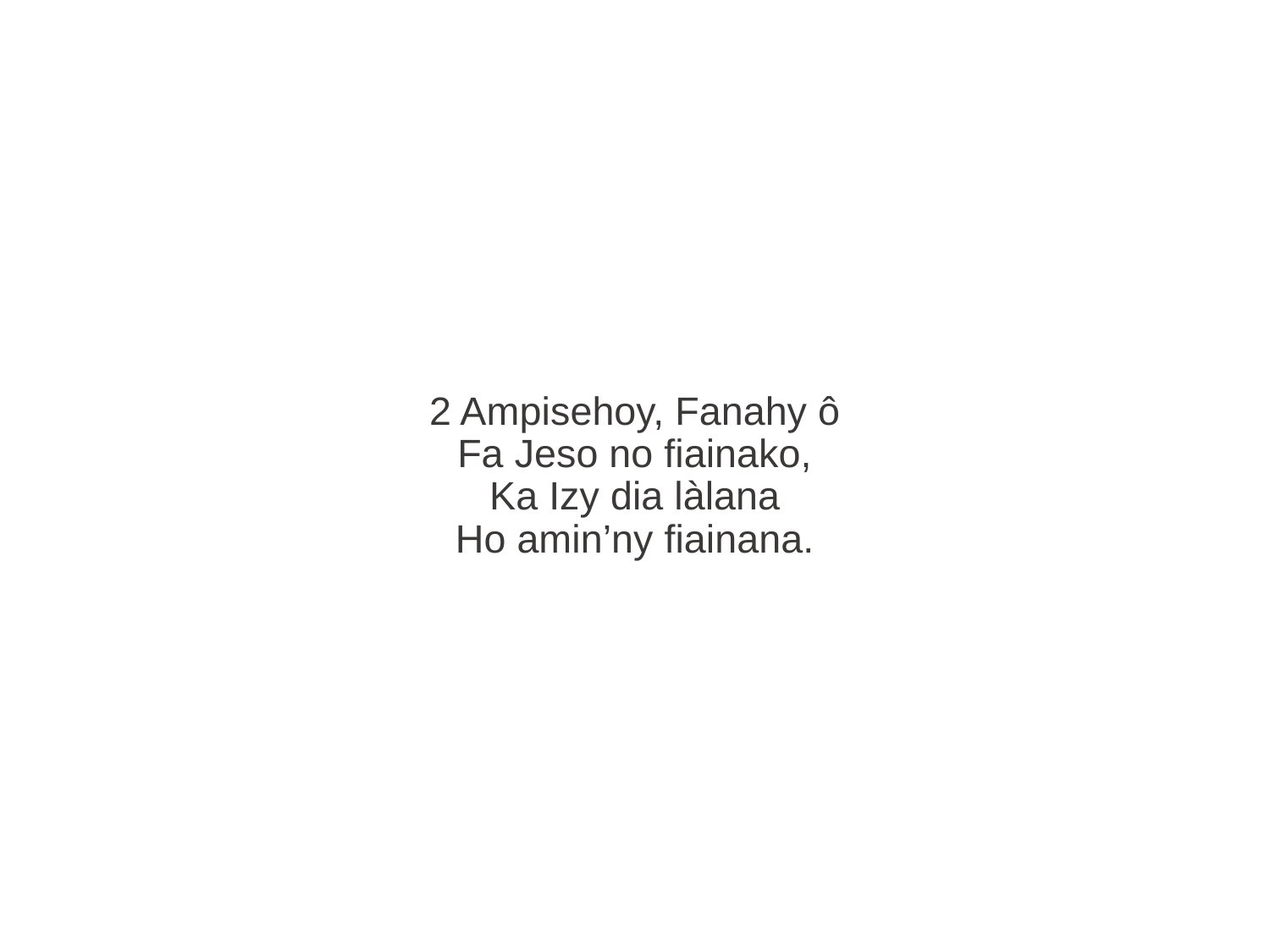

2 Ampisehoy, Fanahy ô
Fa Jeso no fiainako,
Ka Izy dia làlana
Ho amin’ny fiainana.